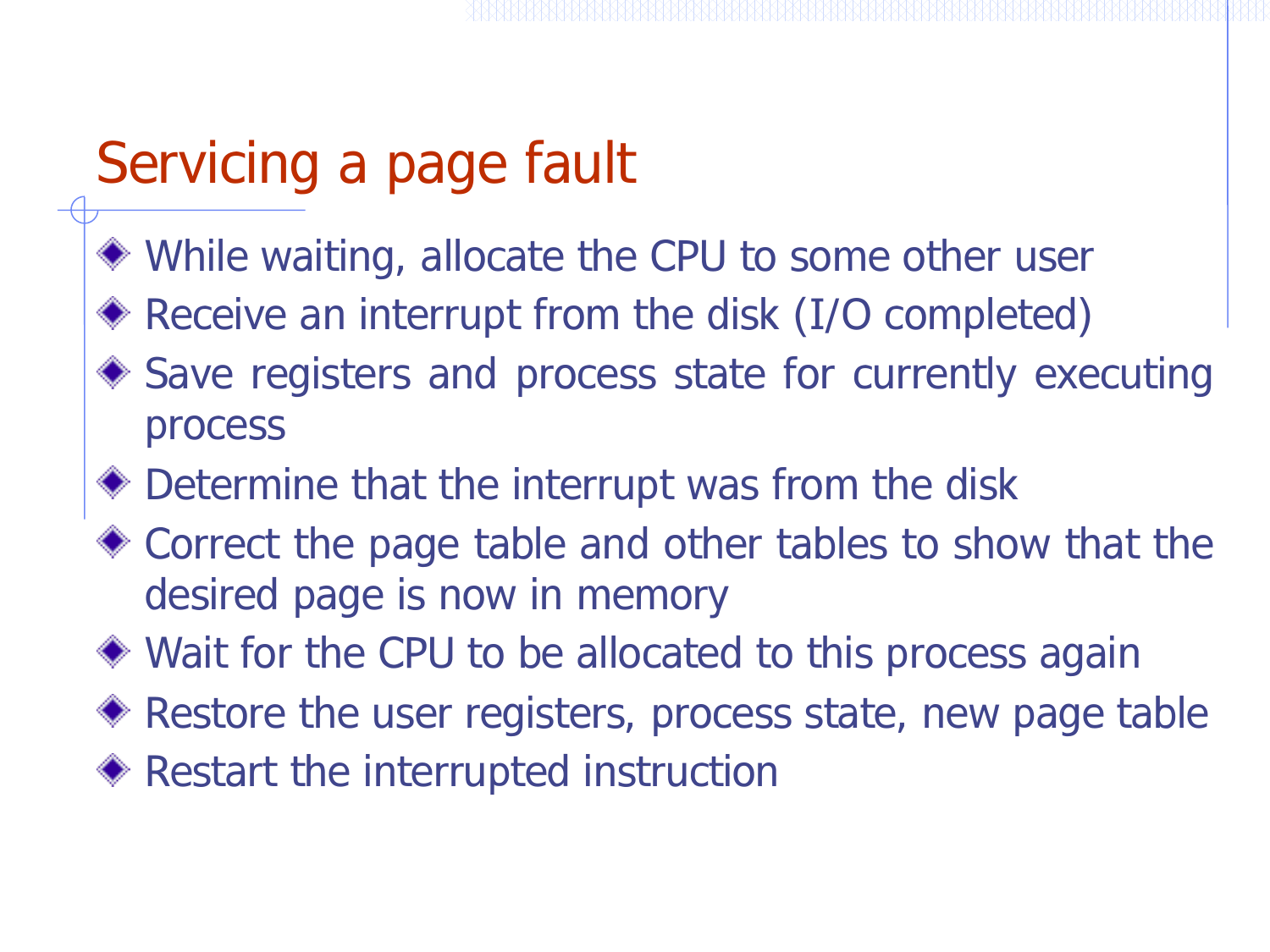

# Servicing a page fault
While waiting, allocate the CPU to some other user
Receive an interrupt from the disk (I/O completed)
Save registers and process state for currently executing process
Determine that the interrupt was from the disk
Correct the page table and other tables to show that the desired page is now in memory
Wait for the CPU to be allocated to this process again
Restore the user registers, process state, new page table
Restart the interrupted instruction